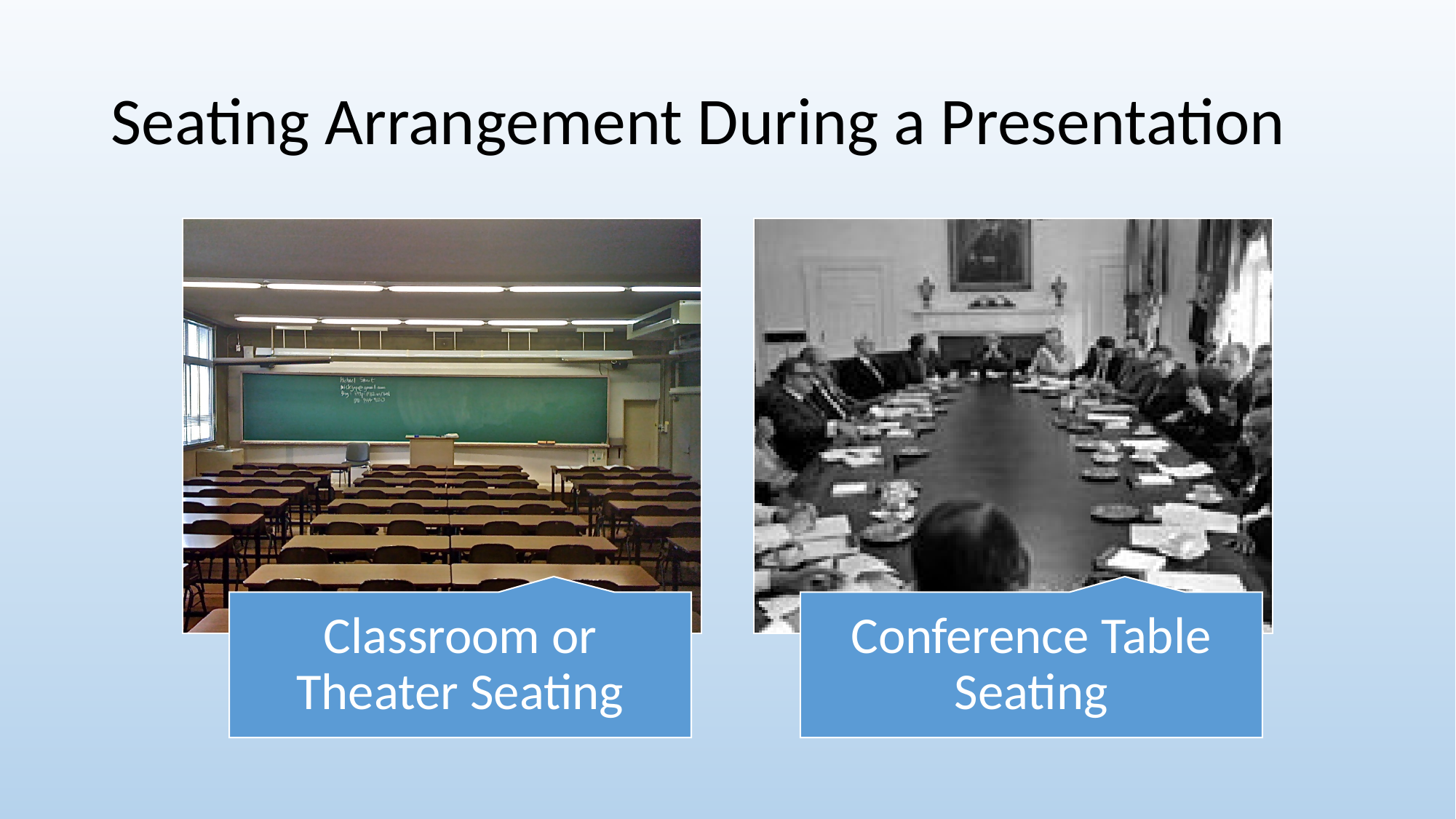

# Seating Arrangement During a Presentation
Classroom or Theater Seating
Conference Table Seating